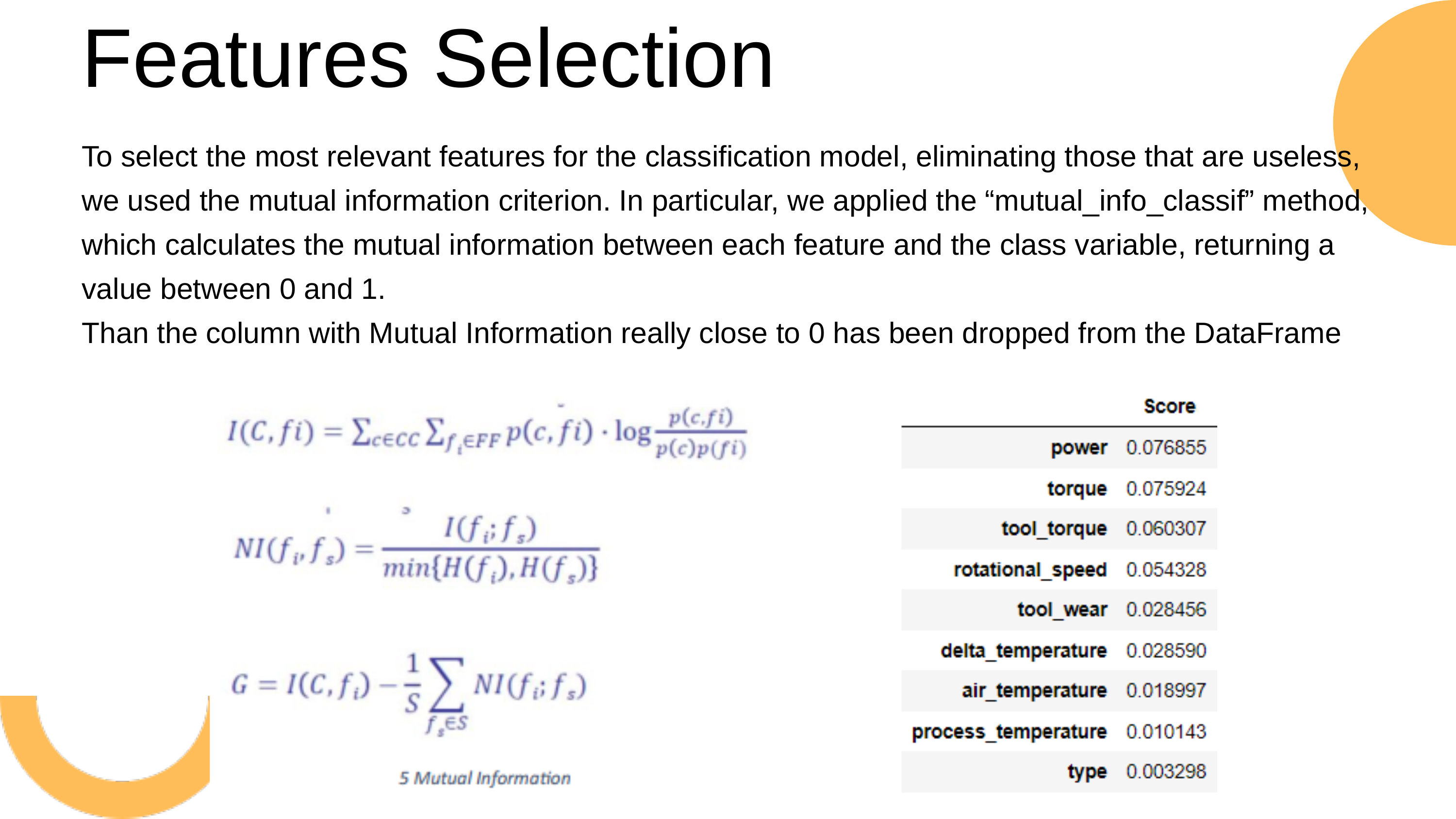

Features Selection
To select the most relevant features for the classification model, eliminating those that are useless, we used the mutual information criterion. In particular, we applied the “mutual_info_classif” method, which calculates the mutual information between each feature and the class variable, returning a value between 0 and 1.
Than the column with Mutual Information really close to 0 has been dropped from the DataFrame